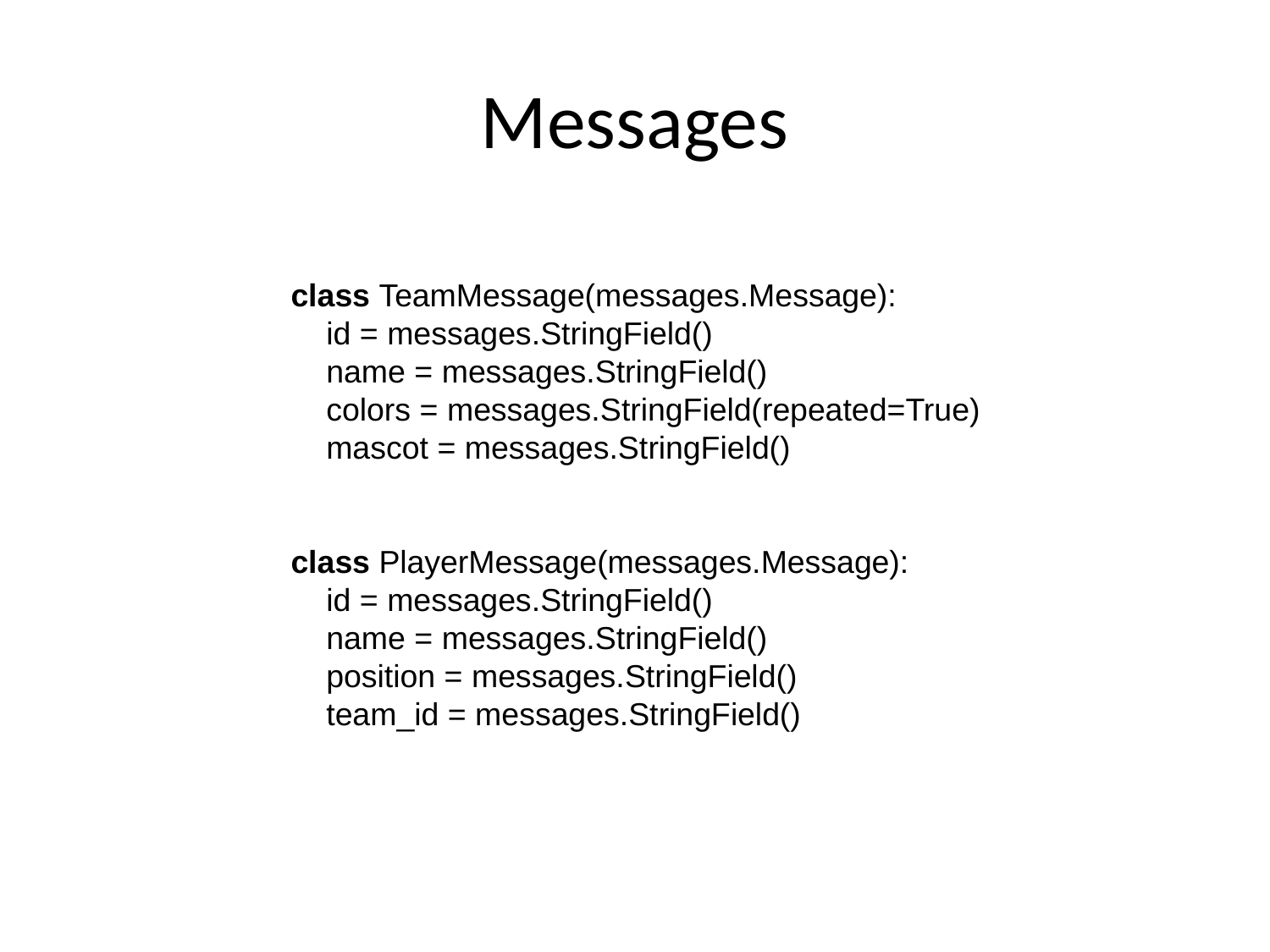

# Messages
class TeamMessage(messages.Message):
    id = messages.StringField()
    name = messages.StringField()
    colors = messages.StringField(repeated=True)
    mascot = messages.StringField()
class PlayerMessage(messages.Message):
    id = messages.StringField()
    name = messages.StringField()
    position = messages.StringField()
    team_id = messages.StringField()